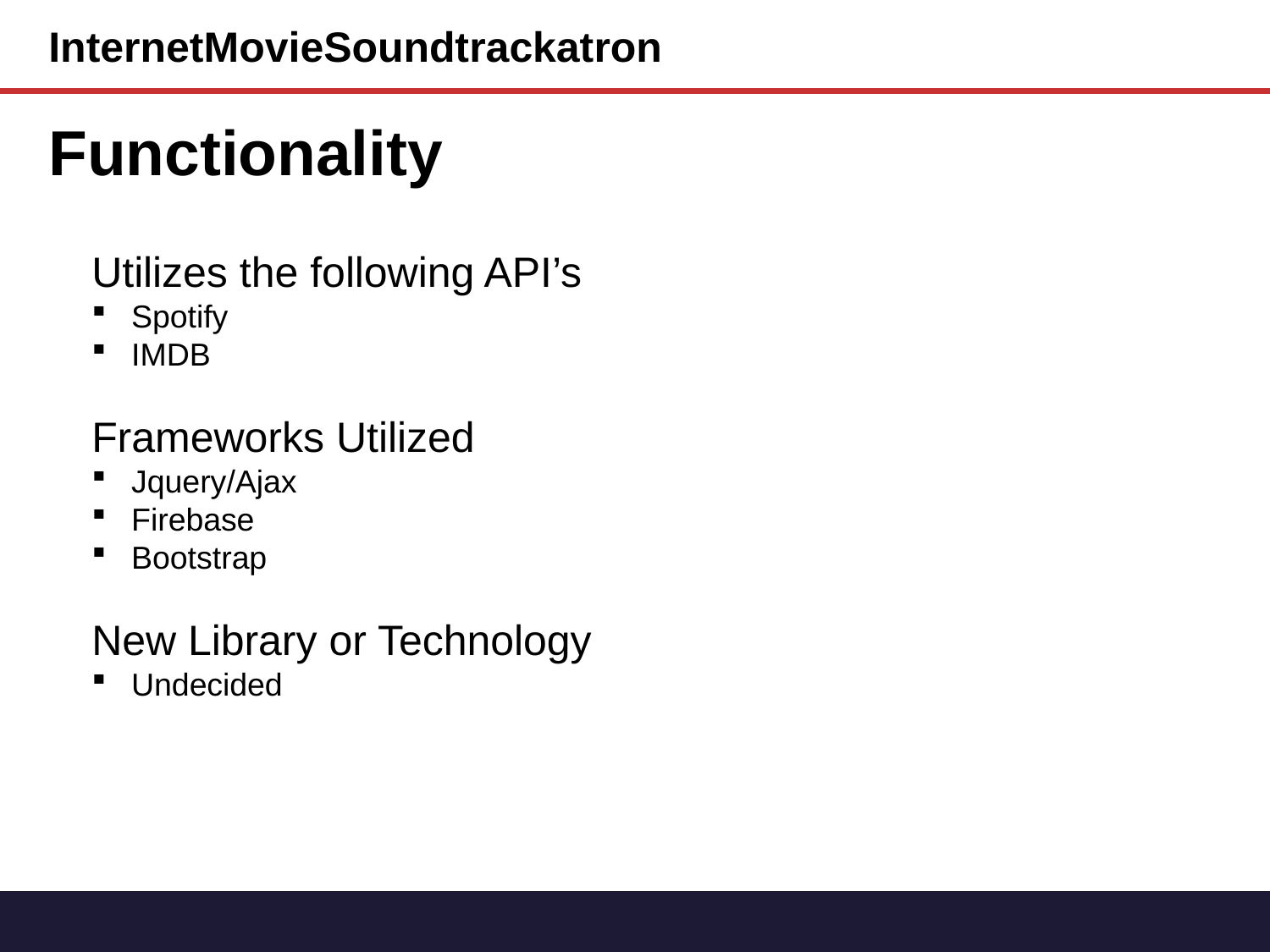

InternetMovieSoundtrackatron
Functionality
Utilizes the following API’s
Spotify
IMDB

Frameworks Utilized
Jquery/Ajax
Firebase
Bootstrap

New Library or Technology
Undecided